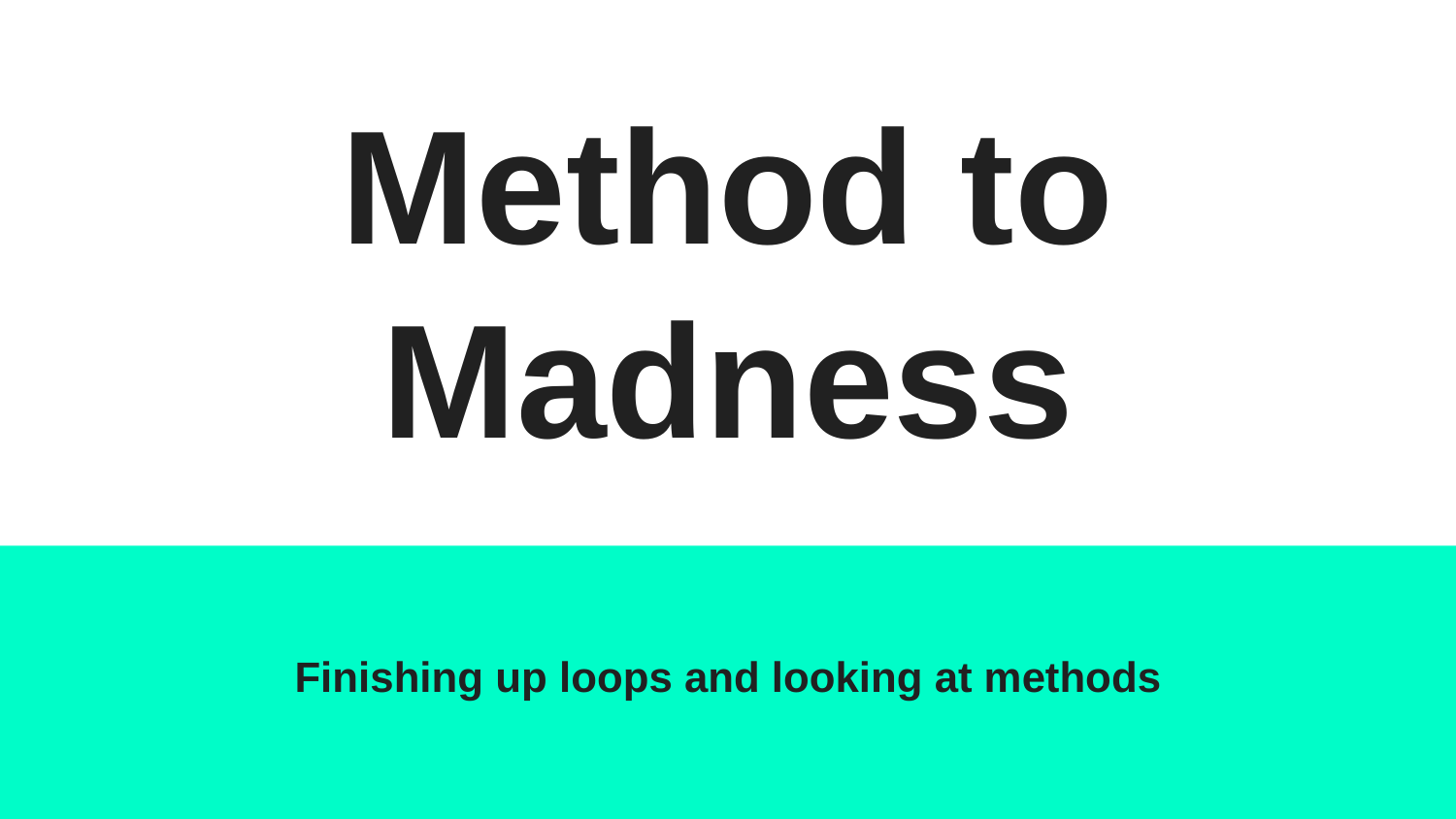

# Method to Madness
Finishing up loops and looking at methods